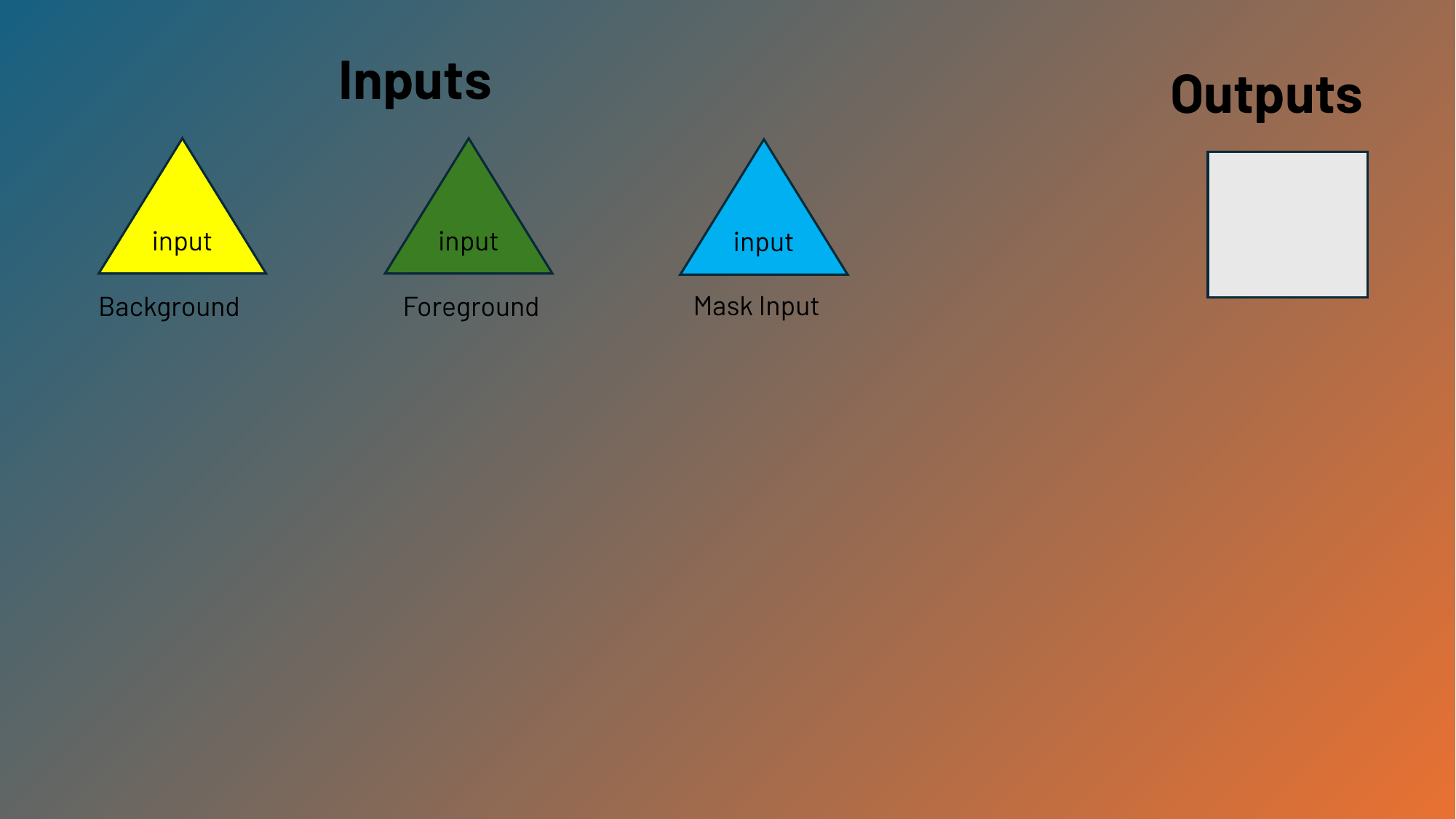

Inputs
Outputs
input
input
input

Mask Input
Background
Foreground